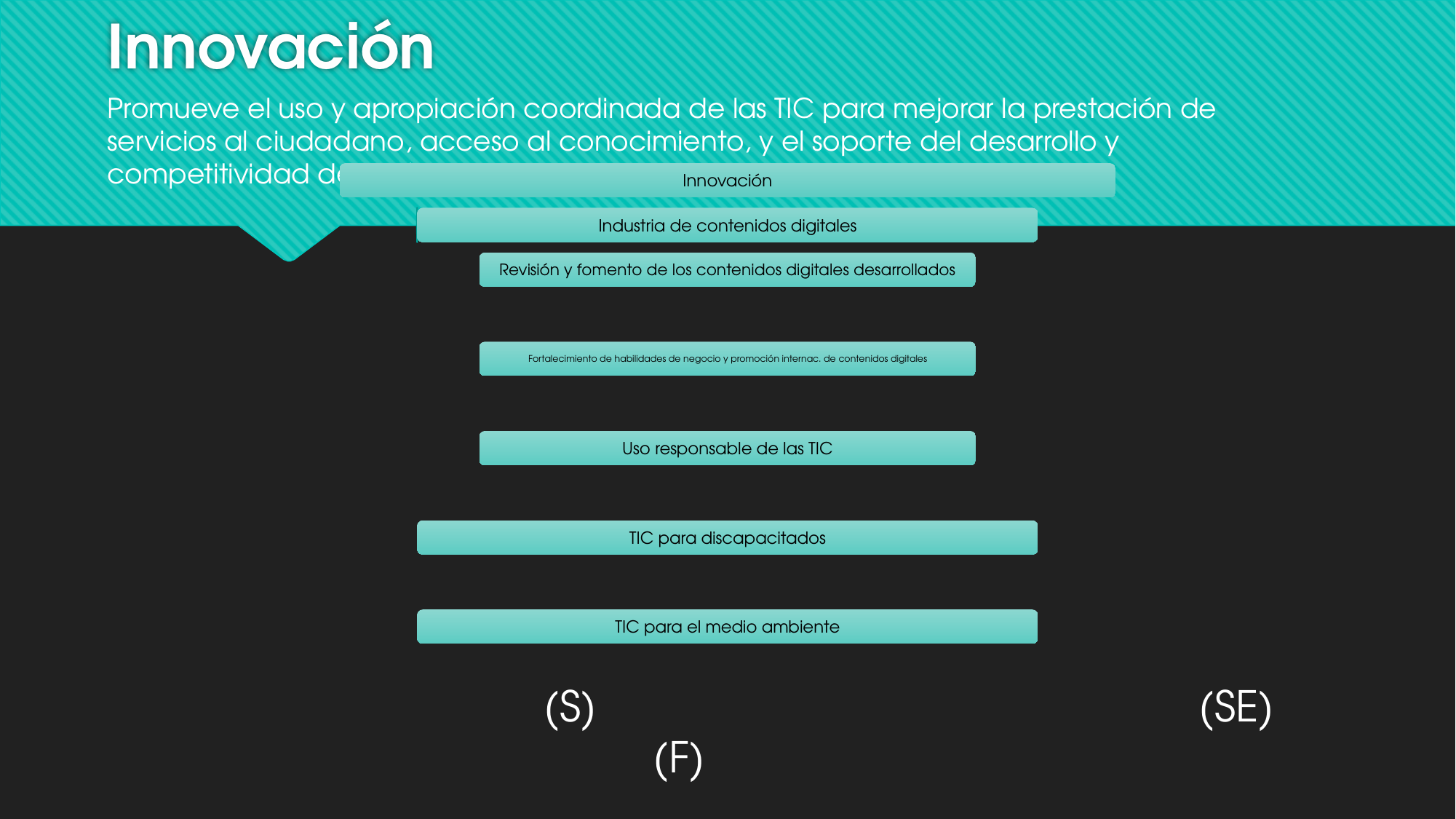

# Innovación
Promueve el uso y apropiación coordinada de las TIC para mejorar la prestación de servicios al ciudadano, acceso al conocimiento, y el soporte del desarrollo y competitividad del país.
Innovación
Industria de contenidos digitales
Revisión y fomento de los contenidos digitales desarrollados
Fortalecimiento de habilidades de negocio y promoción internac. de contenidos digitales
TIC para discapacitados
TIC para el medio ambiente
Uso responsable de las TIC
				(S)						(SE)						(F)